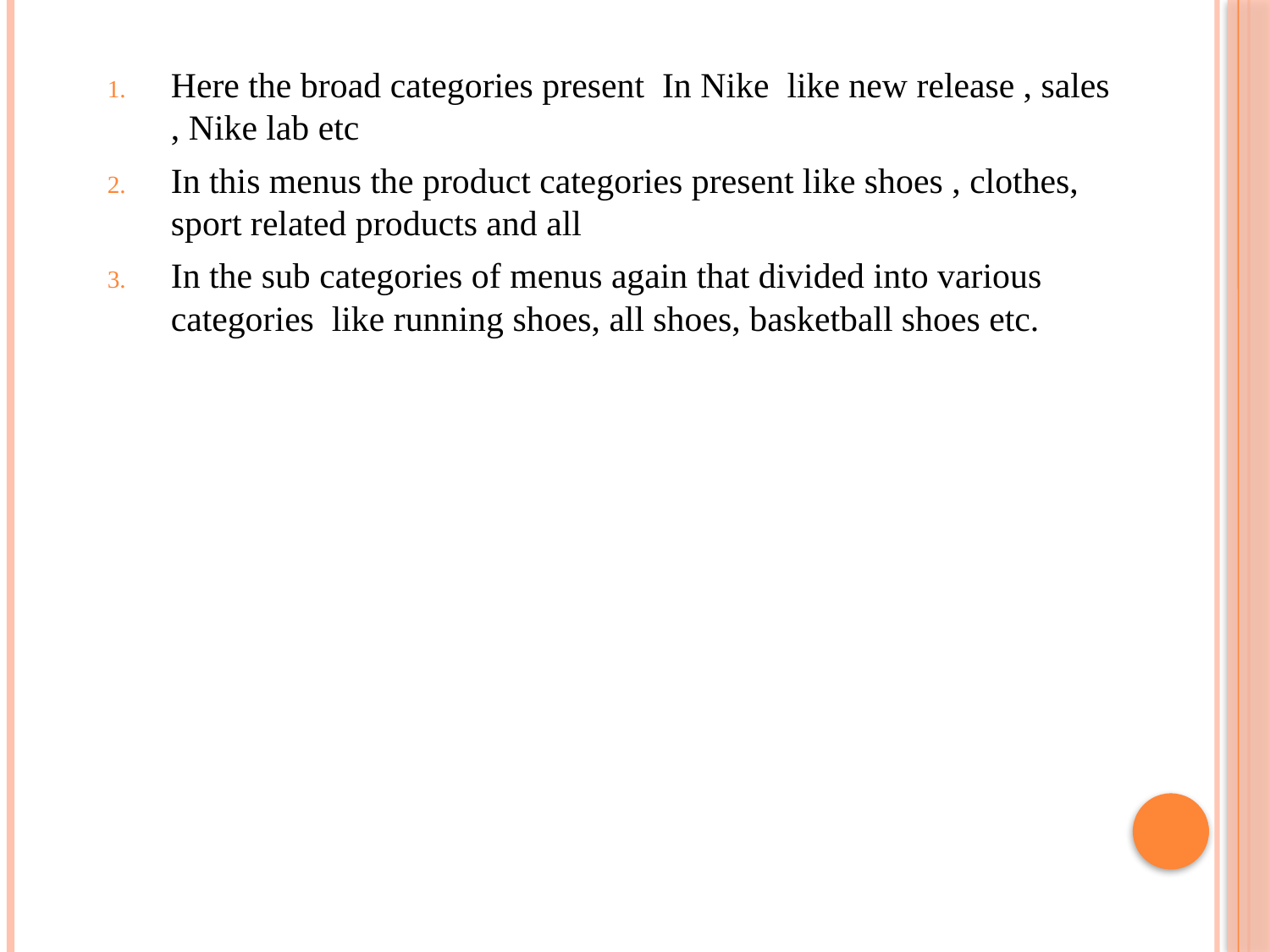

Here the broad categories present  In Nike  like new release , sales , Nike lab etc
In this menus the product categories present like shoes , clothes,  sport related products and all
In the sub categories of menus again that divided into various categories  like running shoes, all shoes, basketball shoes etc.